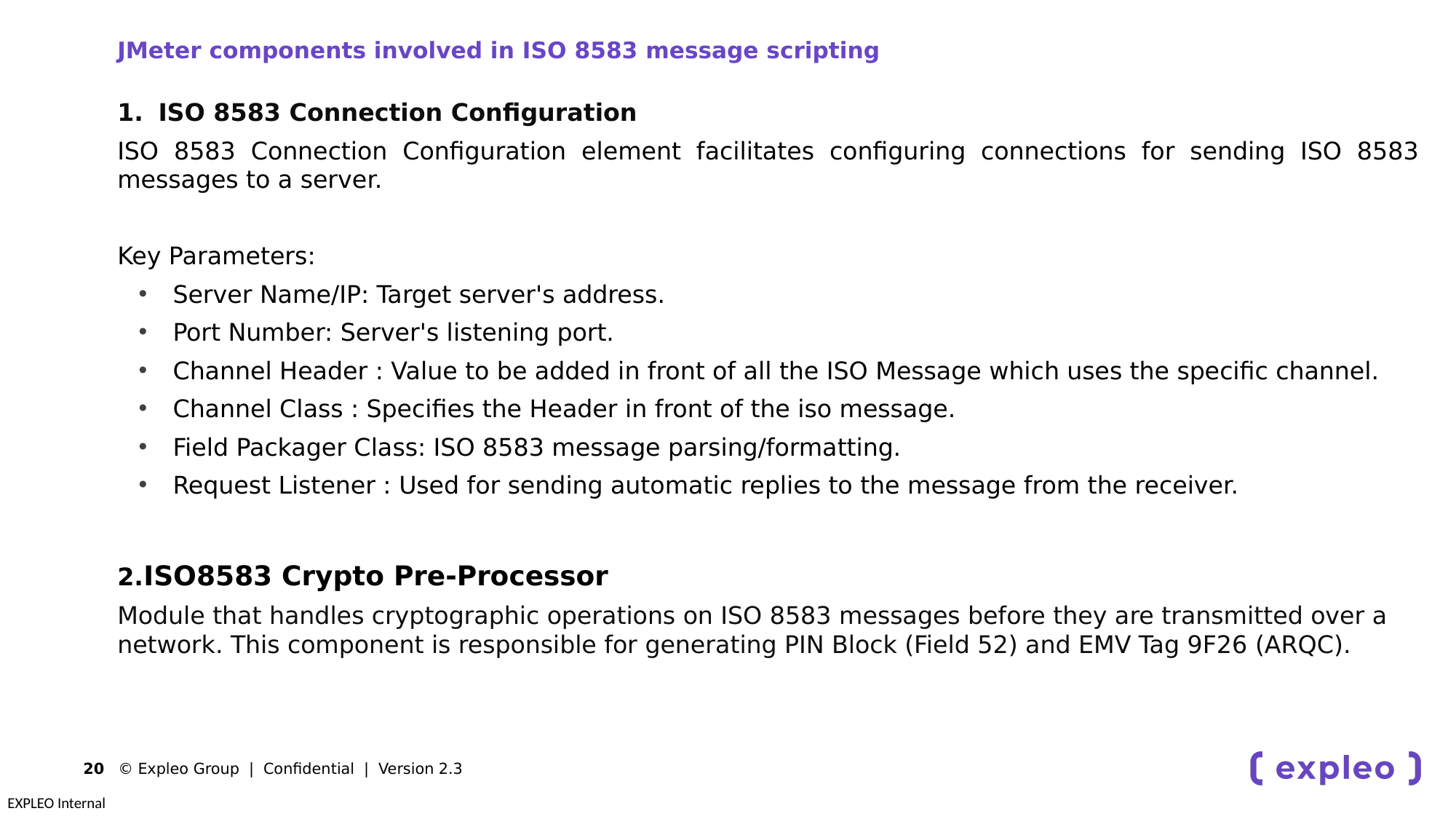

JMeter components involved in ISO 8583 message scripting
ISO 8583 Connection Configuration
ISO 8583 Connection Configuration element facilitates configuring connections for sending ISO 8583 messages to a server.

Key Parameters:
Server Name/IP: Target server's address.
Port Number: Server's listening port.
Channel Header : Value to be added in front of all the ISO Message which uses the specific channel.
Channel Class : Specifies the Header in front of the iso message.
Field Packager Class: ISO 8583 message parsing/formatting.
Request Listener : Used for sending automatic replies to the message from the receiver.

2.ISO8583 Crypto Pre-Processor
Module that handles cryptographic operations on ISO 8583 messages before they are transmitted over a network. This component is responsible for generating PIN Block (Field 52) and EMV Tag 9F26 (ARQC).

© Expleo Group  |  Confidential  |  Version 2.3
20